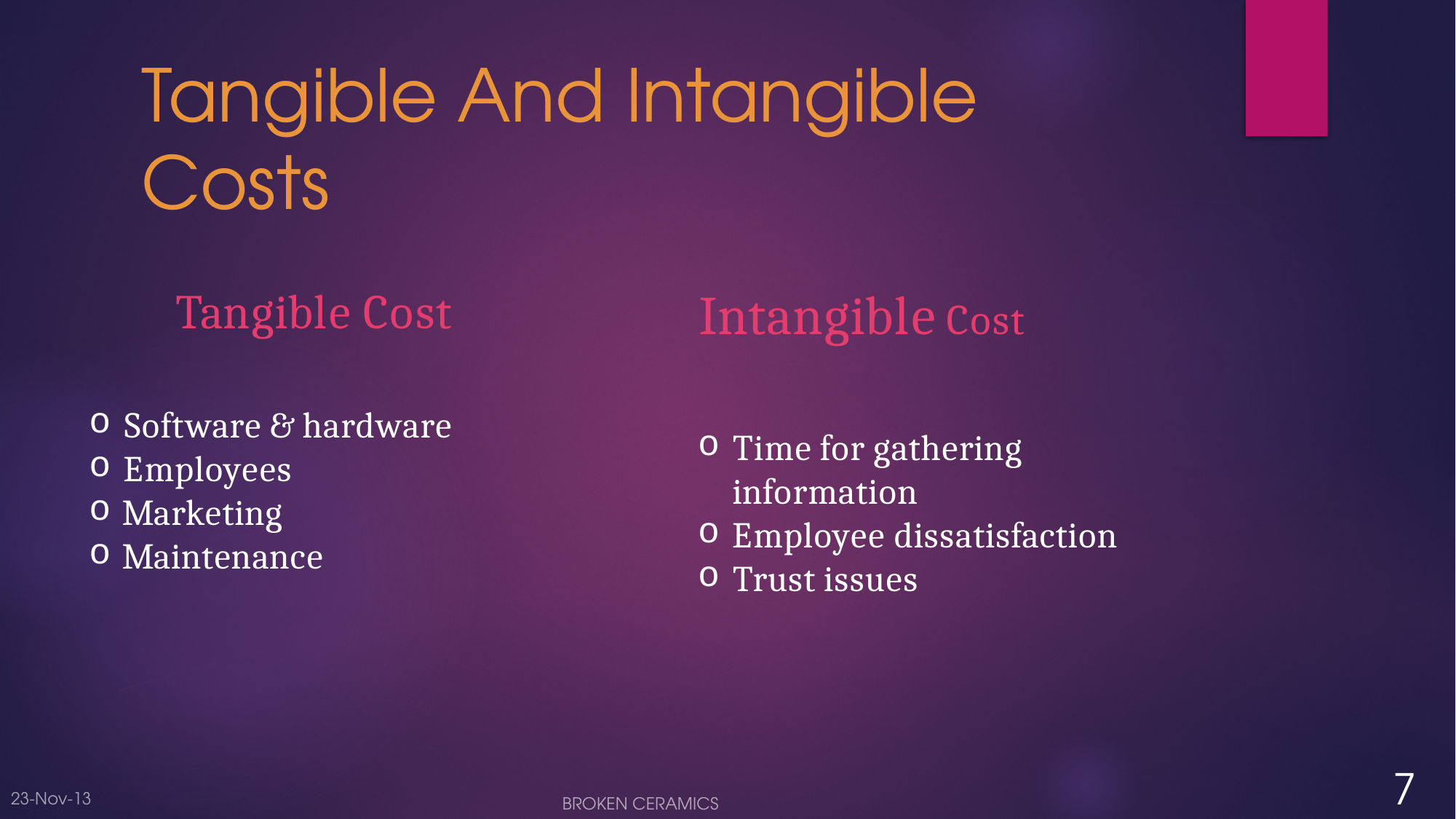

# Tangible And Intangible Costs
Tangible Cost
Intangible Cost

Software & hardware
Employees
Marketing
Maintenance
Time for gathering information
Employee dissatisfaction
Trust issues

7
                                BROKEN CERAMICS
23-Nov-13